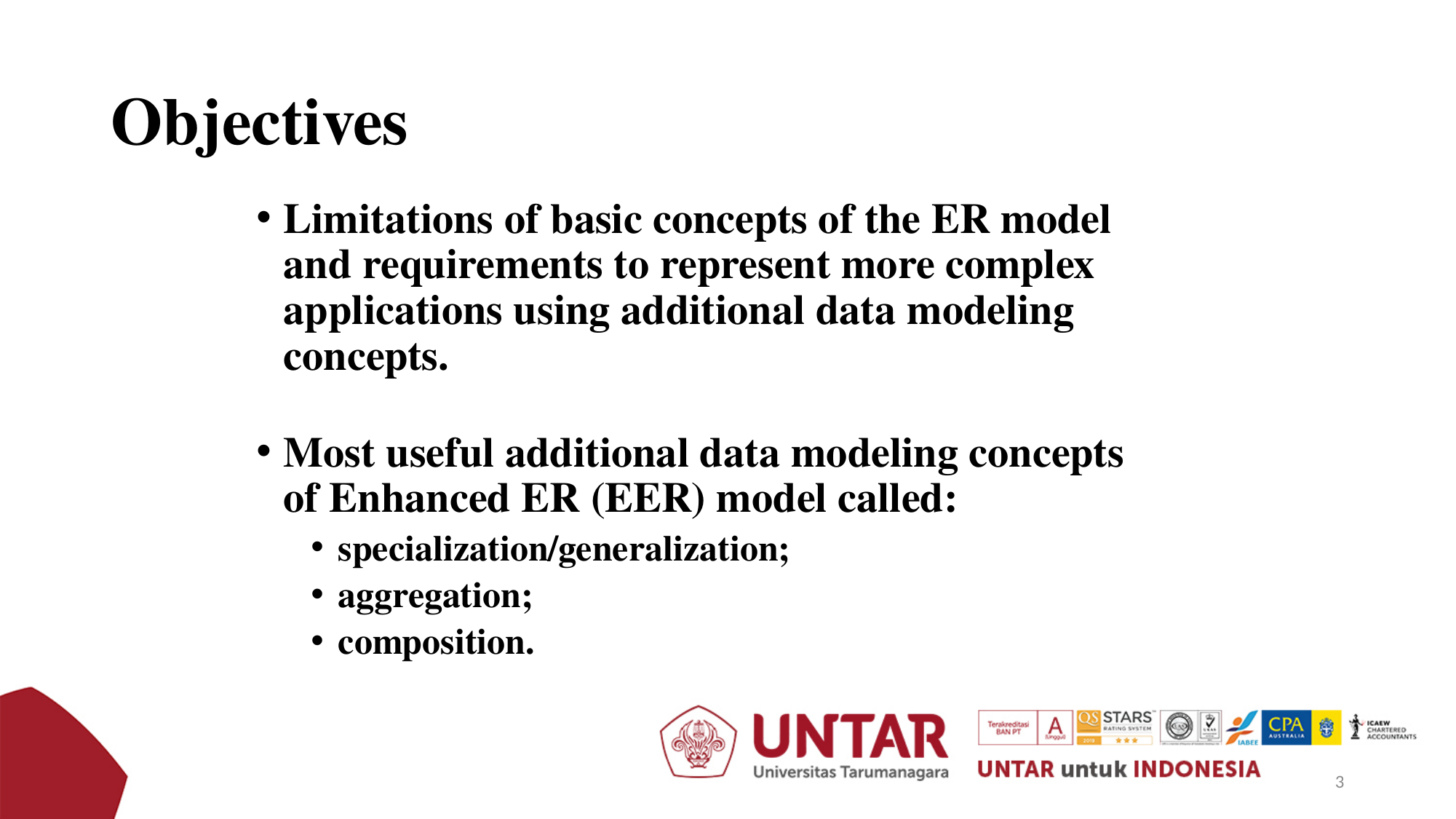

# Objectives
Limitations of basic concepts of the ER model and requirements to represent more complex applications using additional data modeling concepts.

Most useful additional data modeling concepts of Enhanced ER (EER) model called:
specialization/generalization;
aggregation;
composition.
3